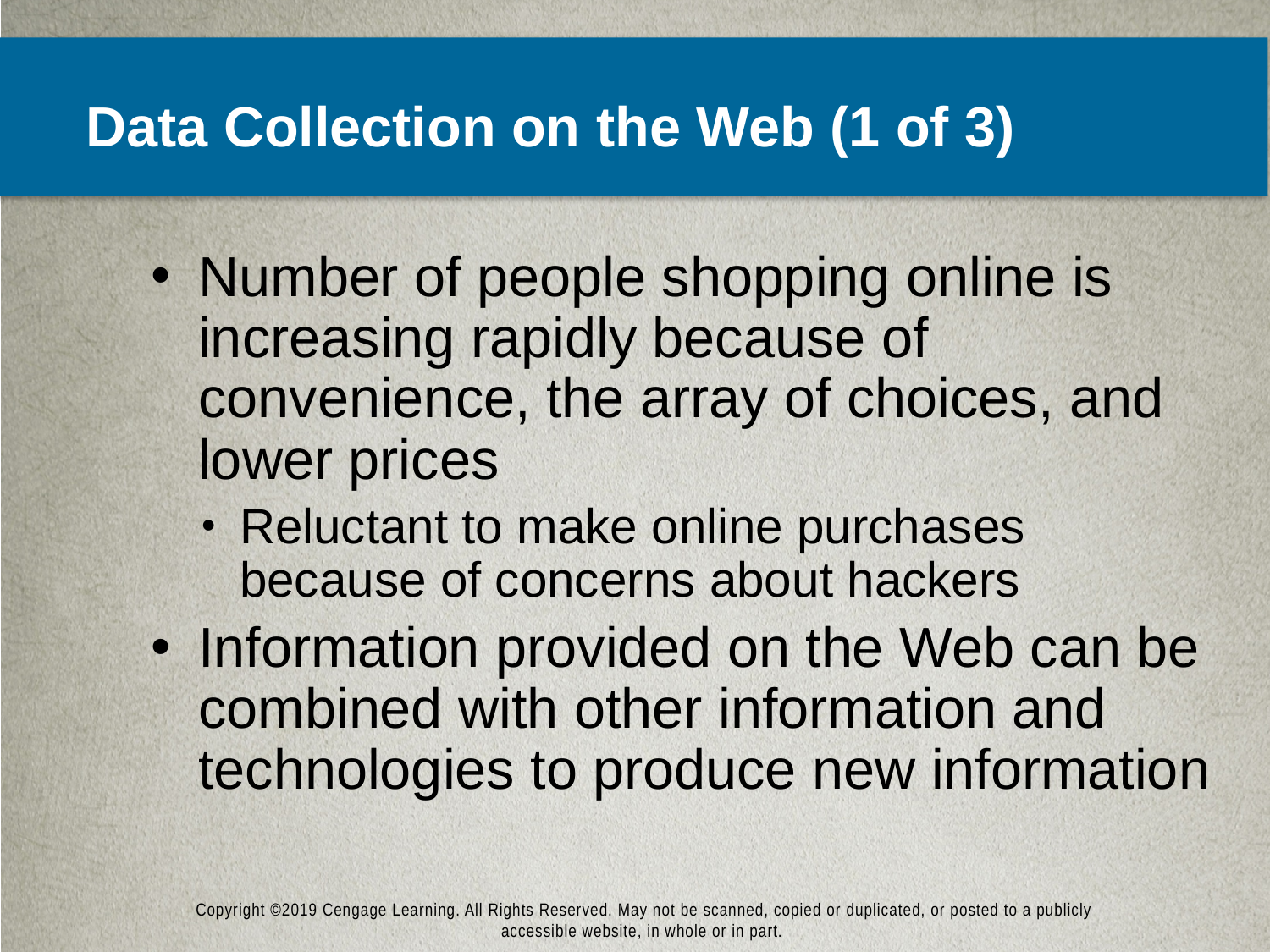

# Data Collection on the Web (1 of 3)
Number of people shopping online is increasing rapidly because of convenience, the array of choices, and lower prices
Reluctant to make online purchases because of concerns about hackers
Information provided on the Web can be combined with other information and technologies to produce new information